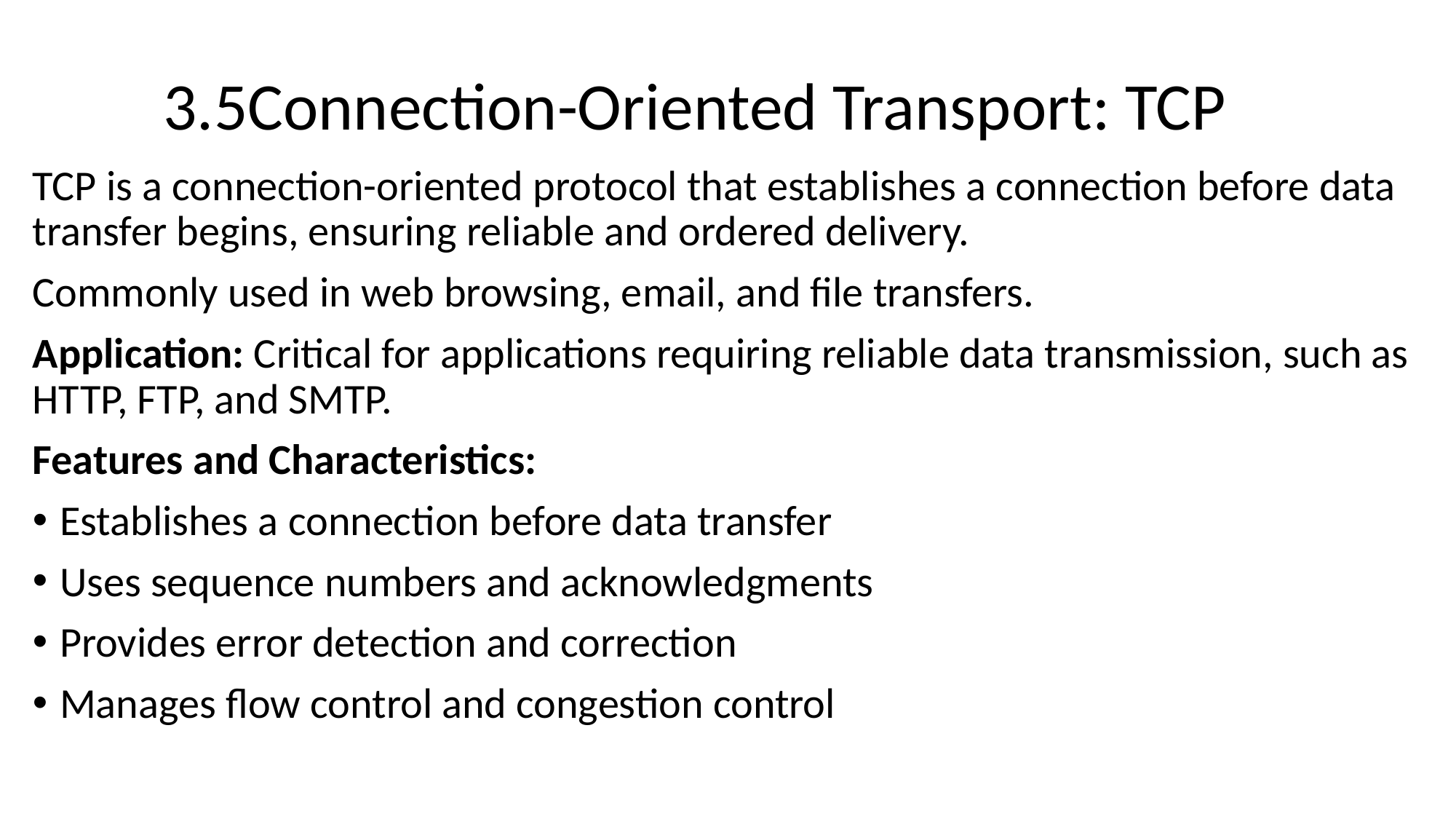

# 3.5Connection-Oriented Transport: TCP
TCP is a connection-oriented protocol that establishes a connection before data transfer begins, ensuring reliable and ordered delivery.
Commonly used in web browsing, email, and file transfers.
Application: Critical for applications requiring reliable data transmission, such as HTTP, FTP, and SMTP.
Features and Characteristics:
Establishes a connection before data transfer
Uses sequence numbers and acknowledgments
Provides error detection and correction
Manages flow control and congestion control